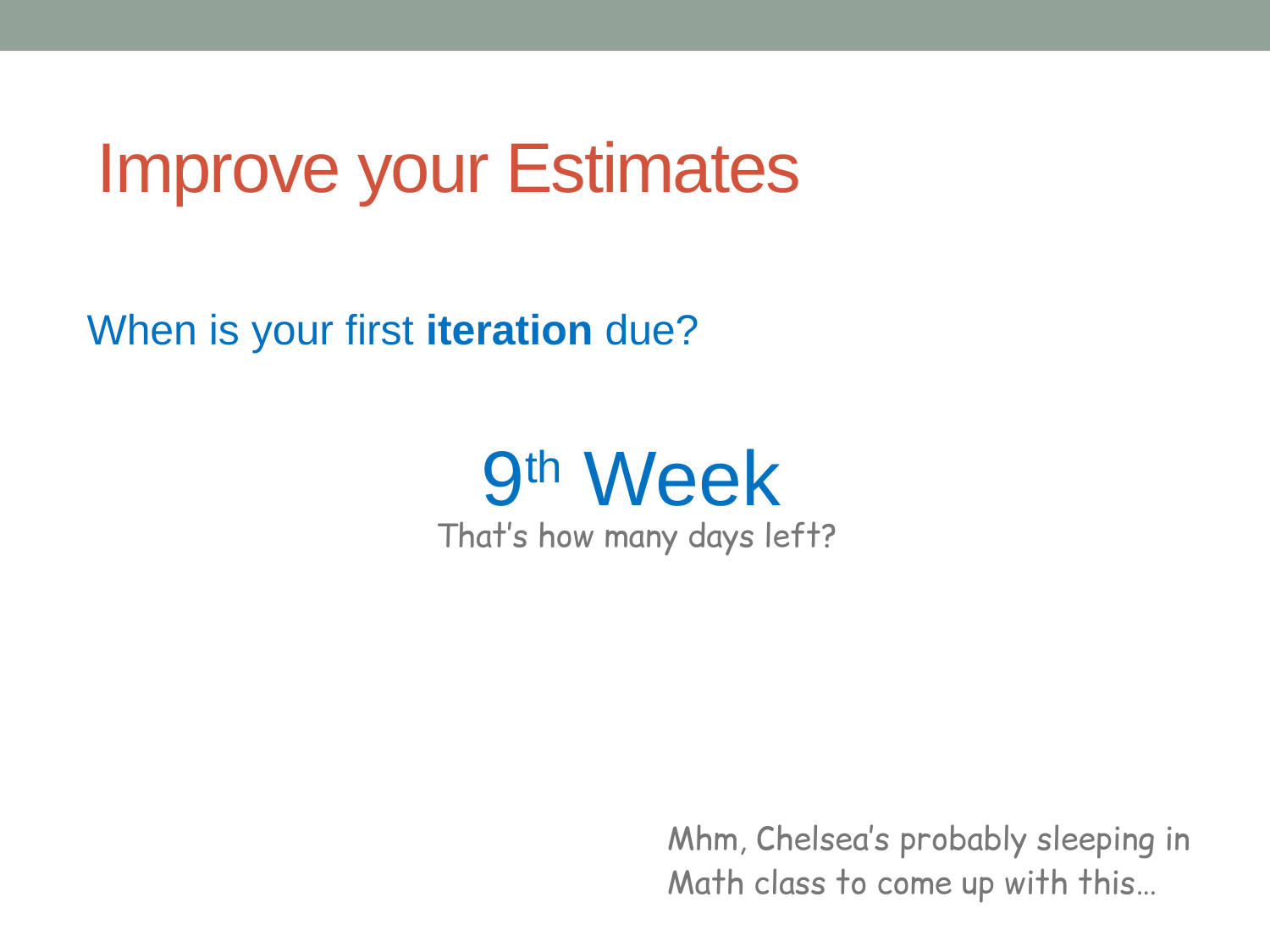

Improve your Estimates
When is your first iteration due?

9th Week
That’s how many days left?
Mhm, Chelsea’s probably sleeping in Math class to come up with this…